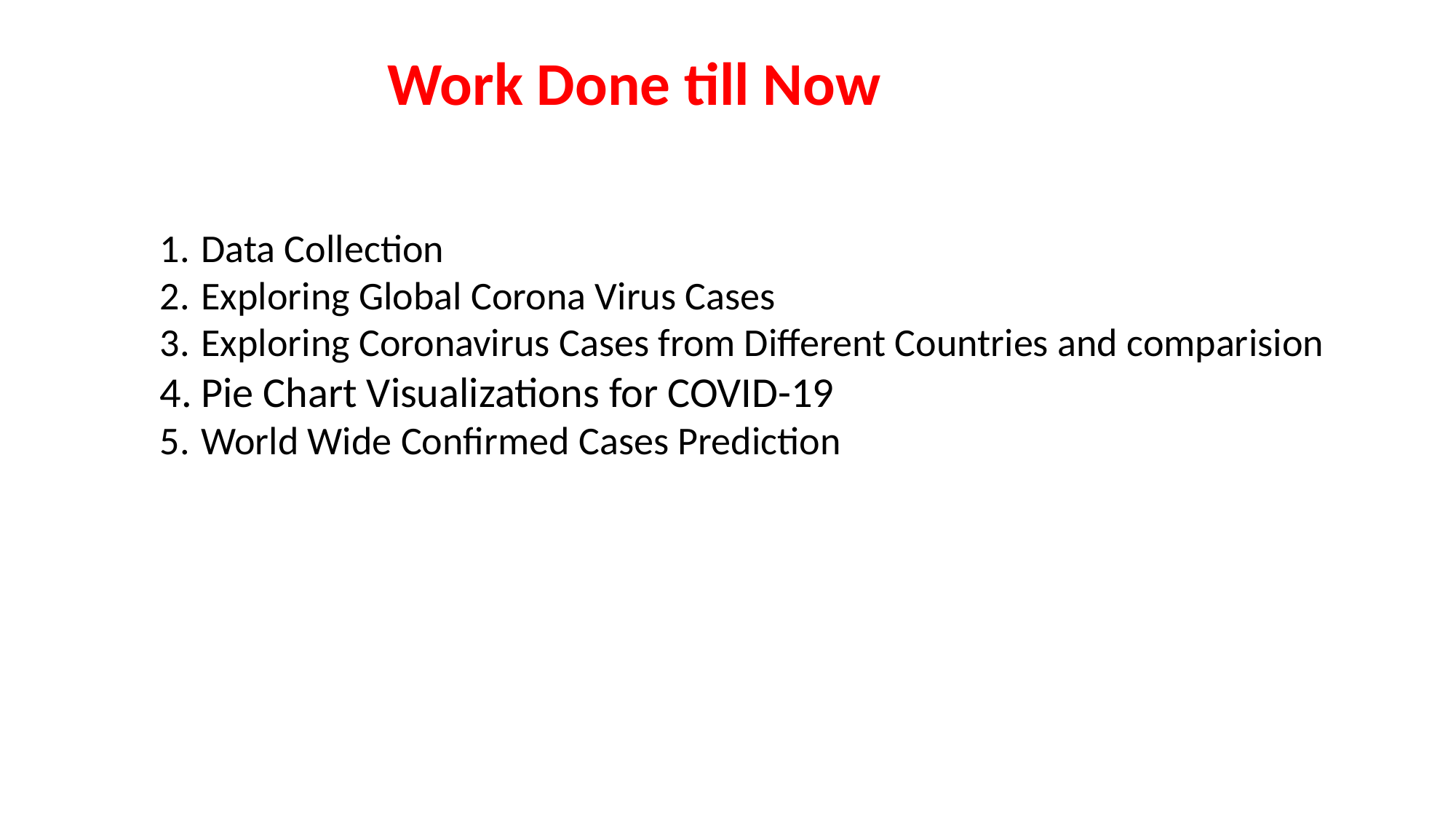

Work Done till Now
Data Collection
Exploring Global Corona Virus Cases
Exploring Coronavirus Cases from Different Countries and comparision
Pie Chart Visualizations for COVID-19
World Wide Confirmed Cases Prediction